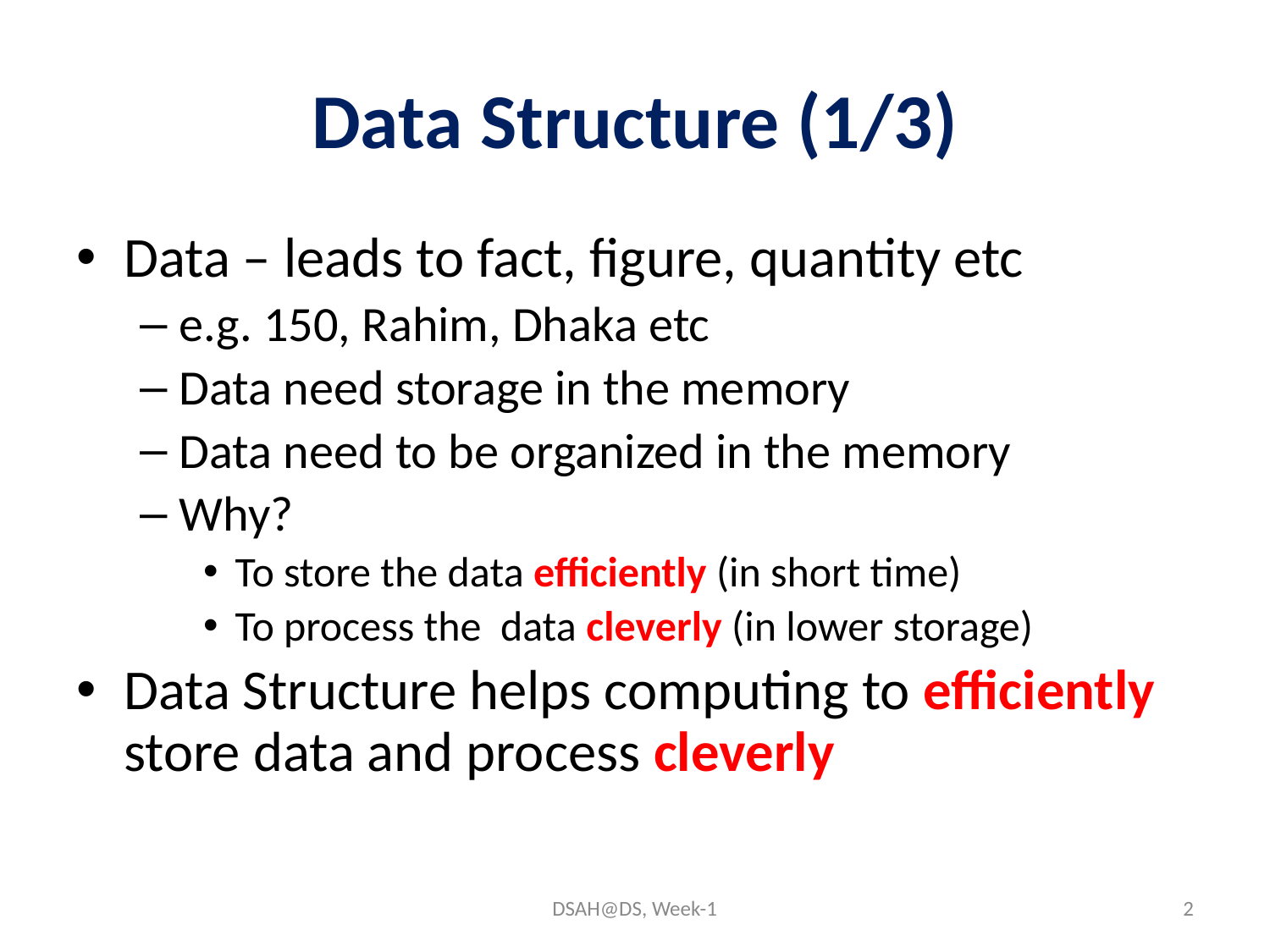

# Data Structure (1/3)
Data – leads to fact, figure, quantity etc
e.g. 150, Rahim, Dhaka etc
Data need storage in the memory
Data need to be organized in the memory
Why?
To store the data efficiently (in short time)
To process the  data cleverly (in lower storage)
Data Structure helps computing to efficiently store data and process cleverly
DSAH@DS, Week-1
2